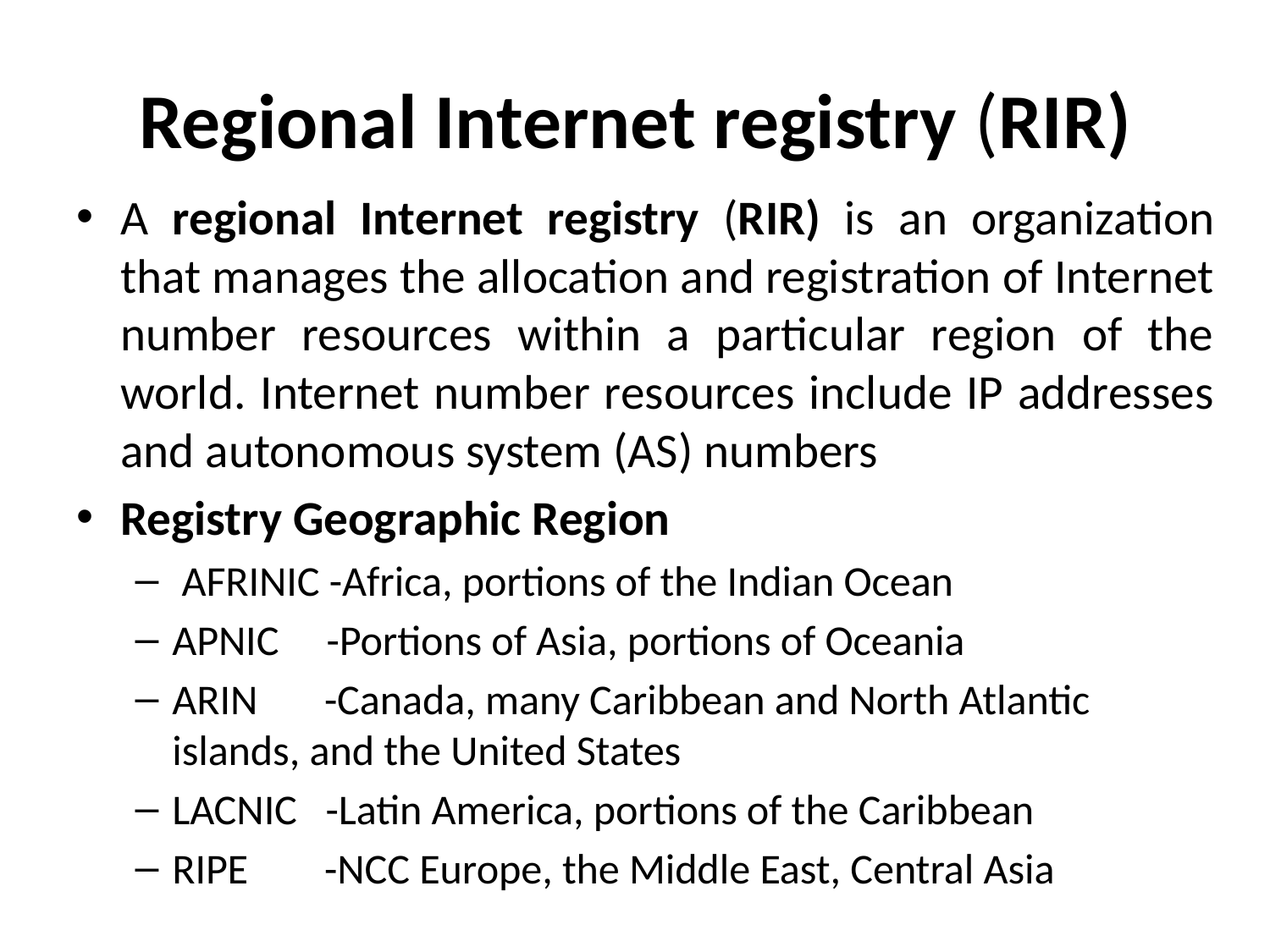

# Regional Internet registry (RIR)
A regional Internet registry (RIR) is an organization that manages the allocation and registration of Internet number resources within a particular region of the world. Internet number resources include IP addresses and autonomous system (AS) numbers
Registry Geographic Region
 AFRINIC -Africa, portions of the Indian Ocean
APNIC     -Portions of Asia, portions of Oceania
ARIN       -Canada, many Caribbean and North Atlantic     	  islands, and the United States
LACNIC   -Latin America, portions of the Caribbean
RIPE        -NCC Europe, the Middle East, Central Asia